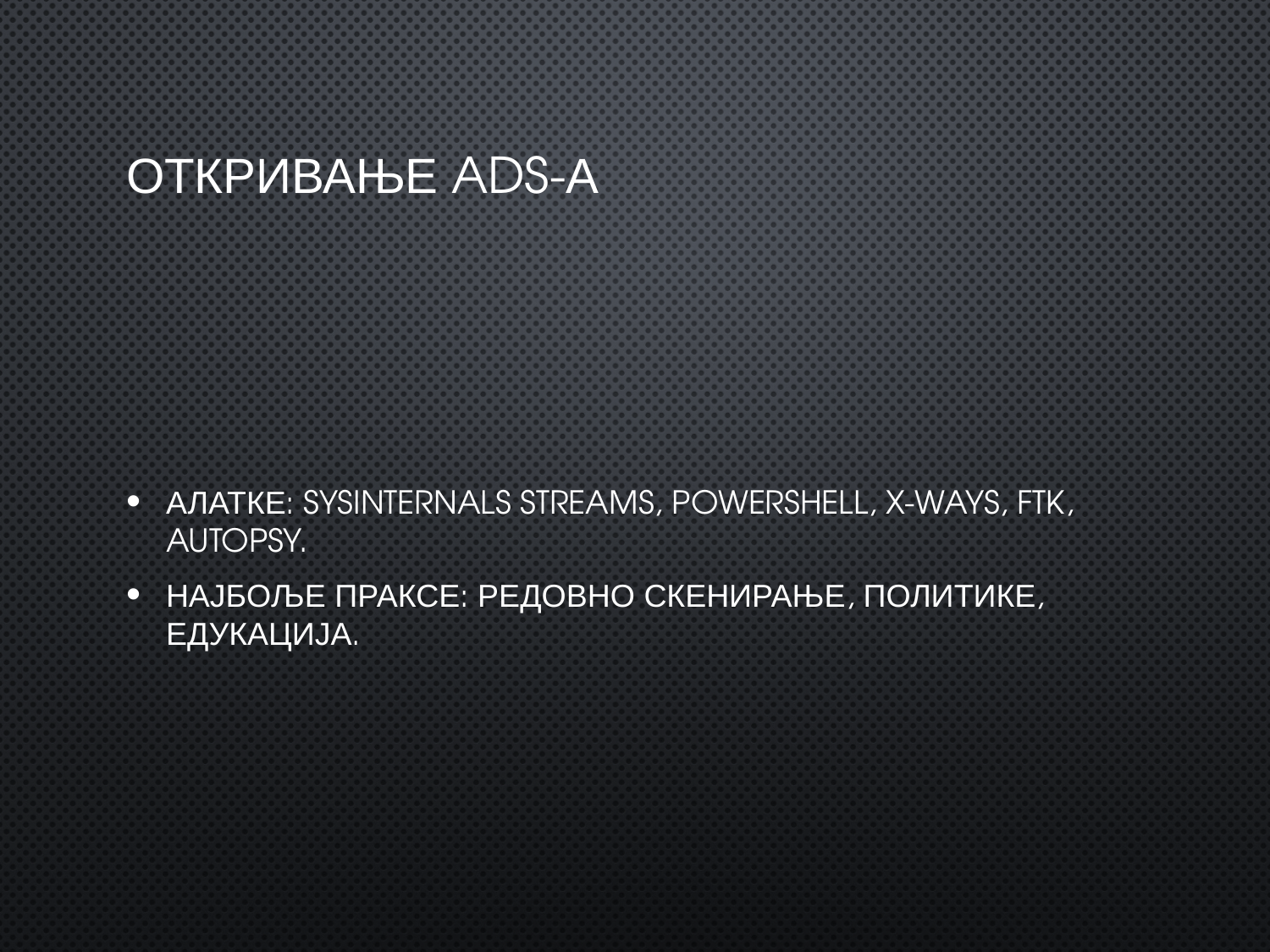

# Откривање ADS-а
Алатке: Sysinternals Streams, PowerShell, X-Ways, FTK, Autopsy.
Најбоље праксе: редовно скенирање, политике, едукација.